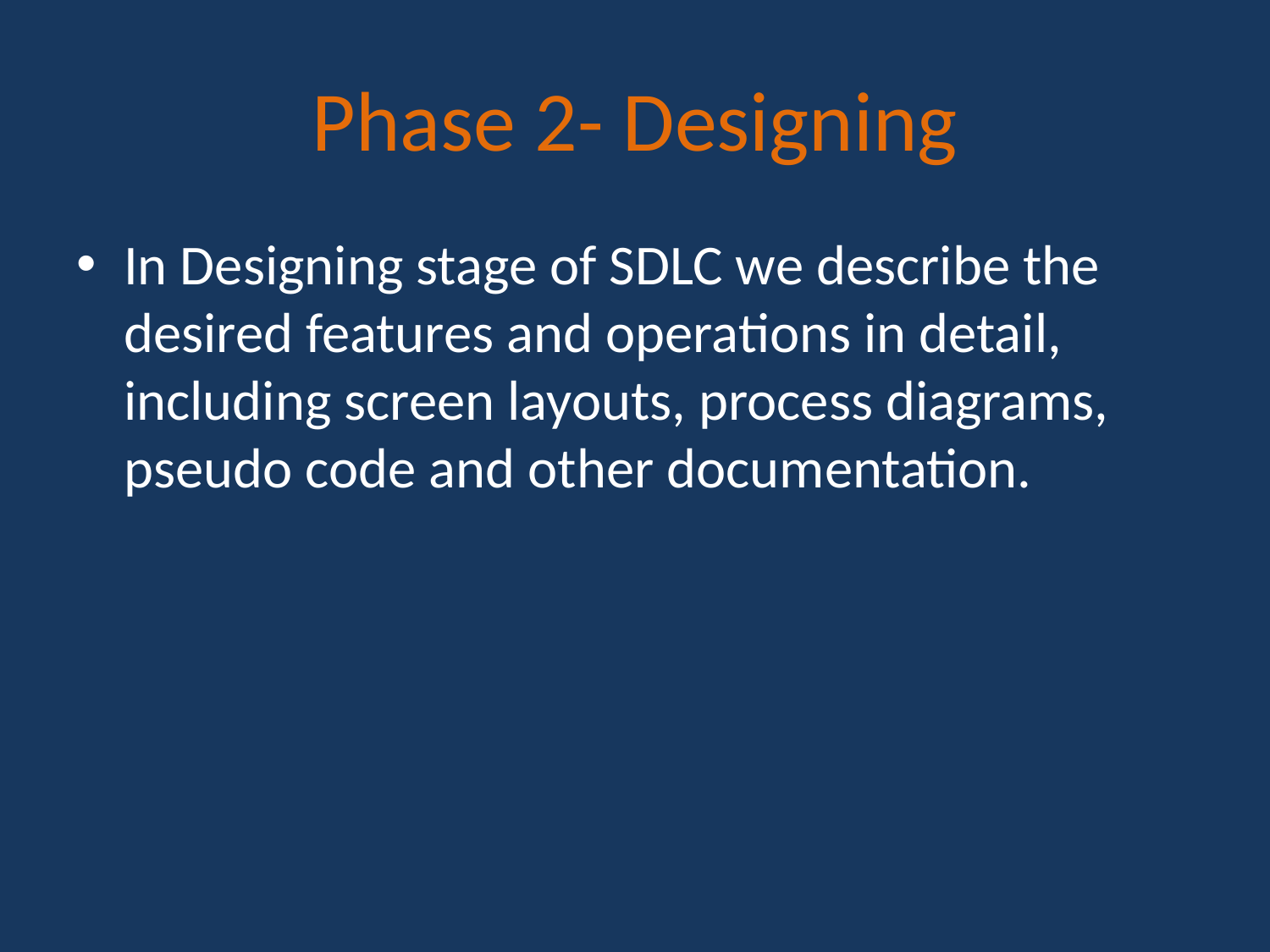

# Phase 2- Designing
In Designing stage of SDLC we describe the desired features and operations in detail, including screen layouts, process diagrams, pseudo code and other documentation.